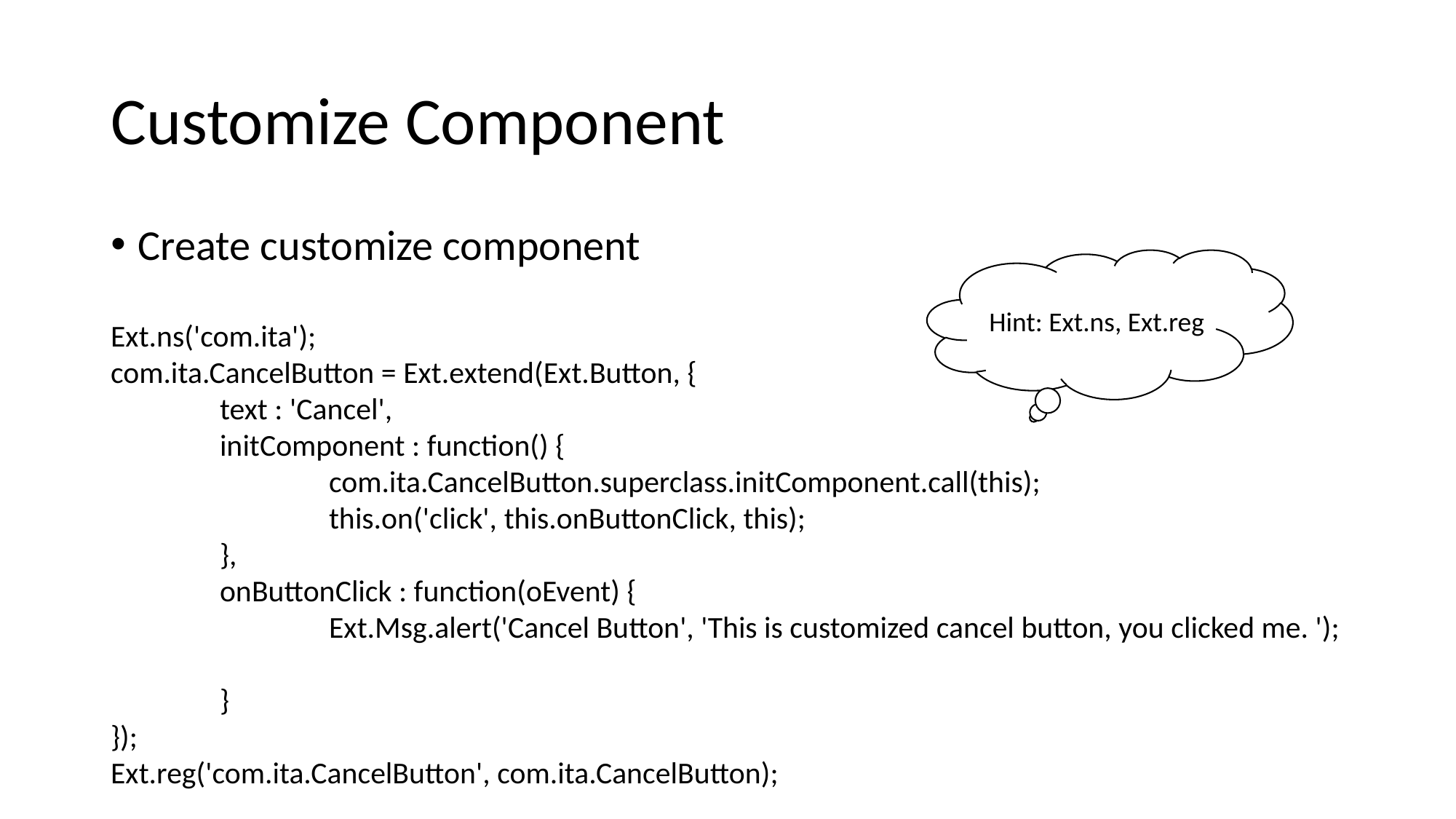

# Customize Component
Create customize component
Hint: Ext.ns, Ext.reg
Ext.ns('com.ita');
com.ita.CancelButton = Ext.extend(Ext.Button, {
	text : 'Cancel',
	initComponent : function() {
		com.ita.CancelButton.superclass.initComponent.call(this);
		this.on('click', this.onButtonClick, this);
	},
	onButtonClick : function(oEvent) {
		Ext.Msg.alert('Cancel Button', 'This is customized cancel button, you clicked me. ');
	}
});
Ext.reg('com.ita.CancelButton', com.ita.CancelButton);